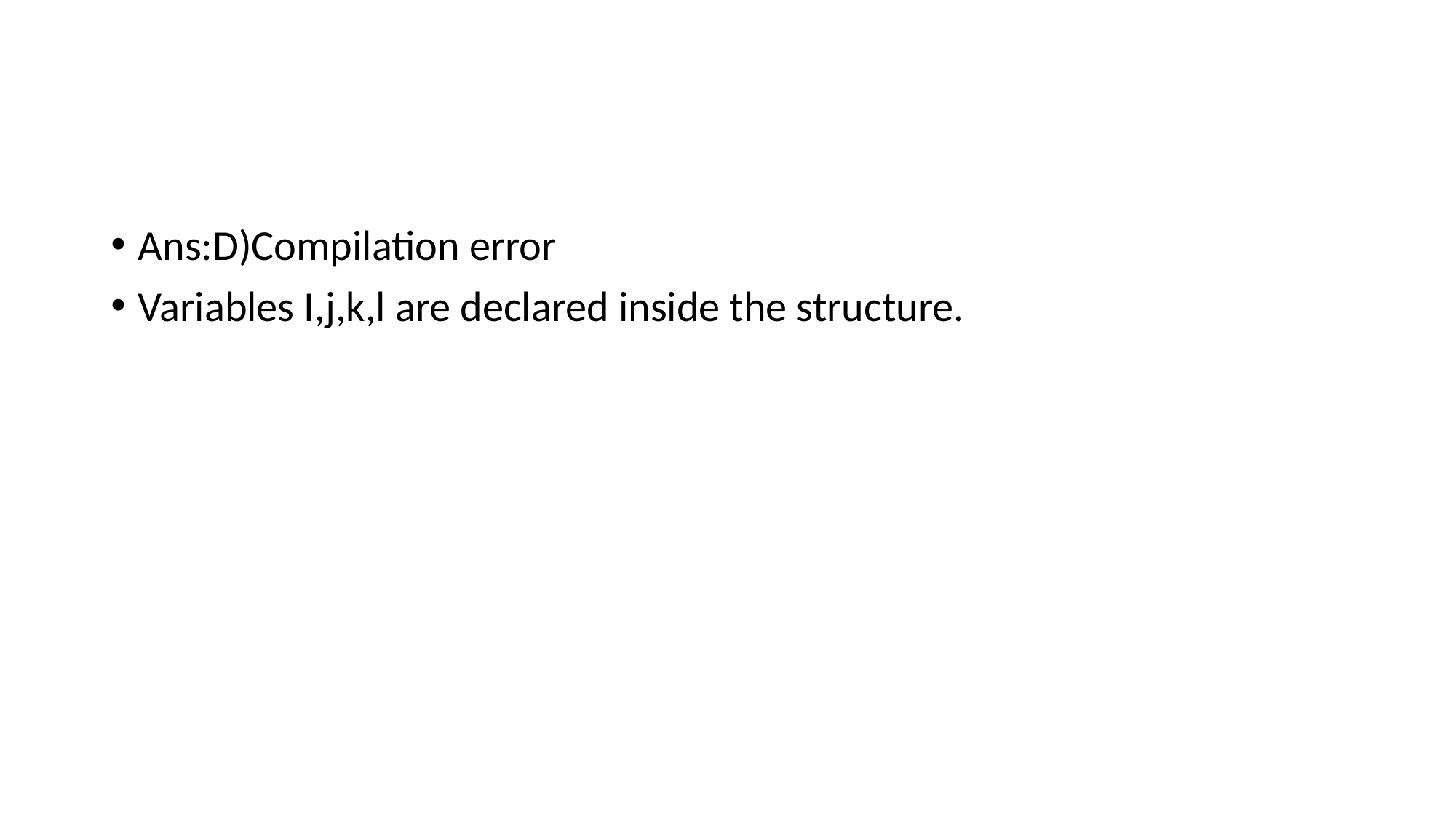

#
Ans:D)Compilation error
Variables I,j,k,l are declared inside the structure.